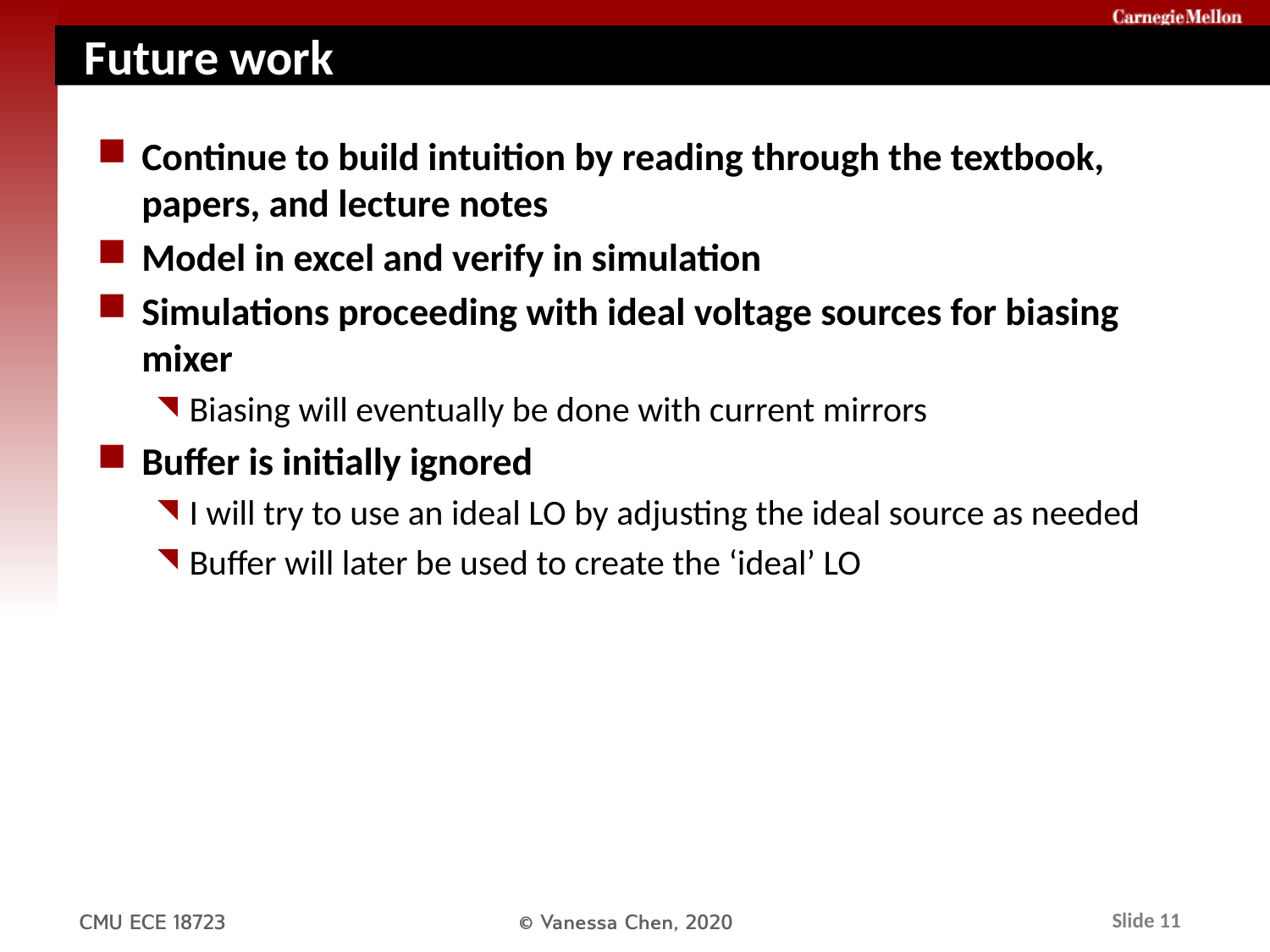

# Future work
Continue to build intuition by reading through the textbook, papers, and lecture notes
Model in excel and verify in simulation
Simulations proceeding with ideal voltage sources for biasing mixer
Biasing will eventually be done with current mirrors
Buffer is initially ignored
I will try to use an ideal LO by adjusting the ideal source as needed
Buffer will later be used to create the ‘ideal’ LO